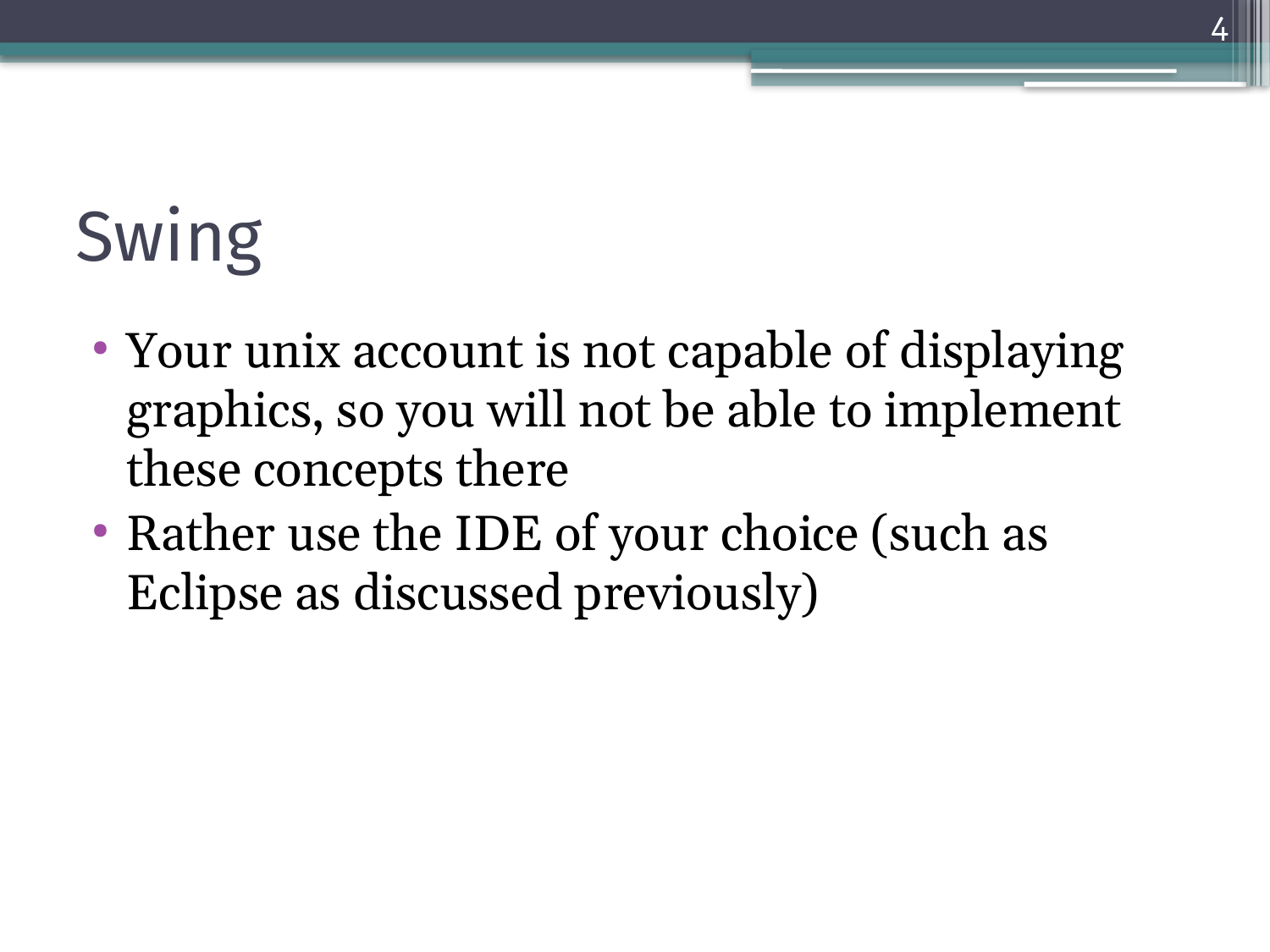

4
# Swing
Your unix account is not capable of displaying graphics, so you will not be able to implement these concepts there
Rather use the IDE of your choice (such as Eclipse as discussed previously)